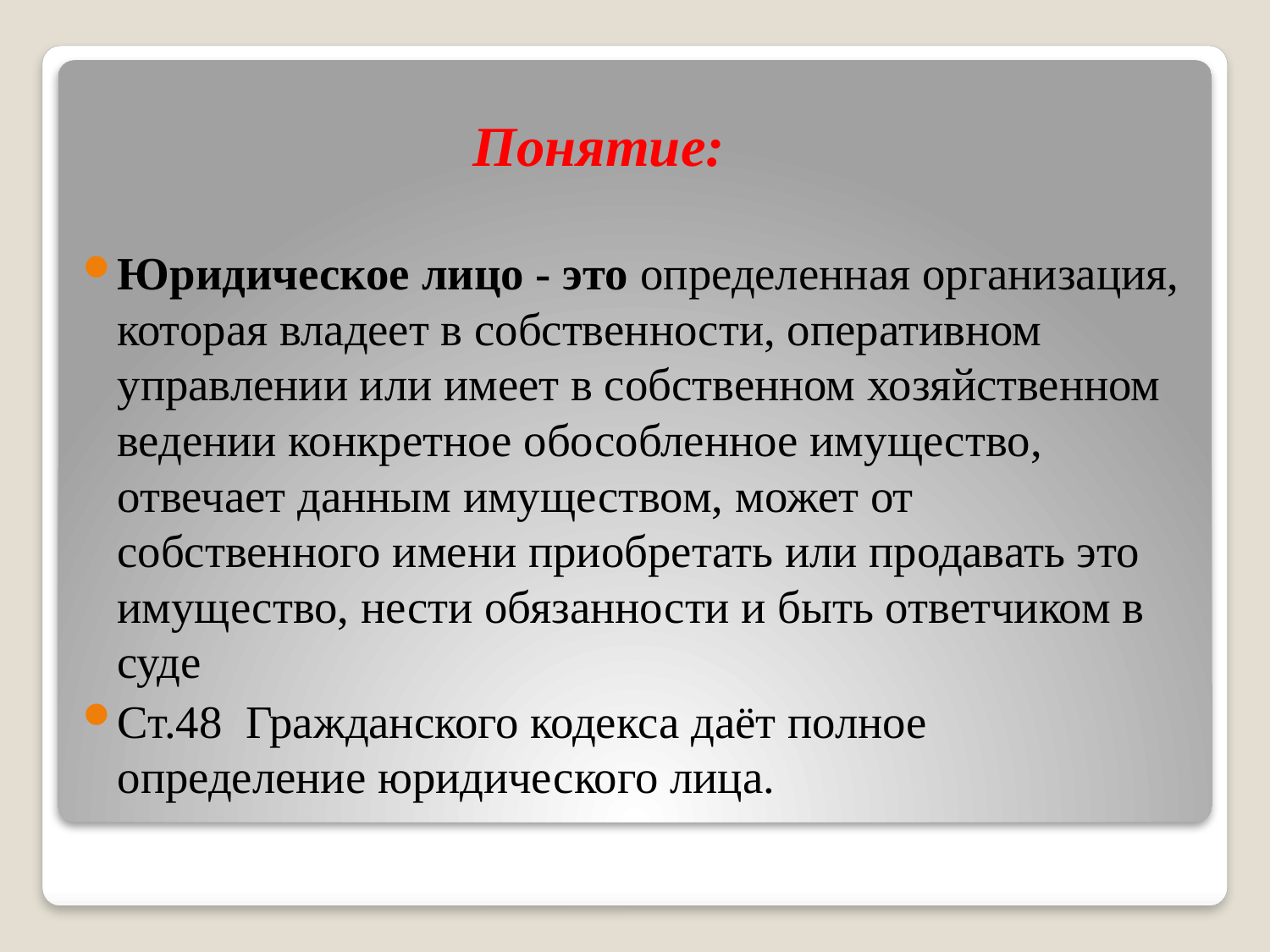

# Понятие:
Юридическое лицо - это определенная организация, которая владеет в собственности, оперативном управлении или имеет в собственном хозяйственном ведении конкретное обособленное имущество, отвечает данным имуществом, может от собственного имени приобретать или продавать это имущество, нести обязанности и быть ответчиком в суде
Ст.48  Гражданского кодекса даёт полное определение юридического лица.